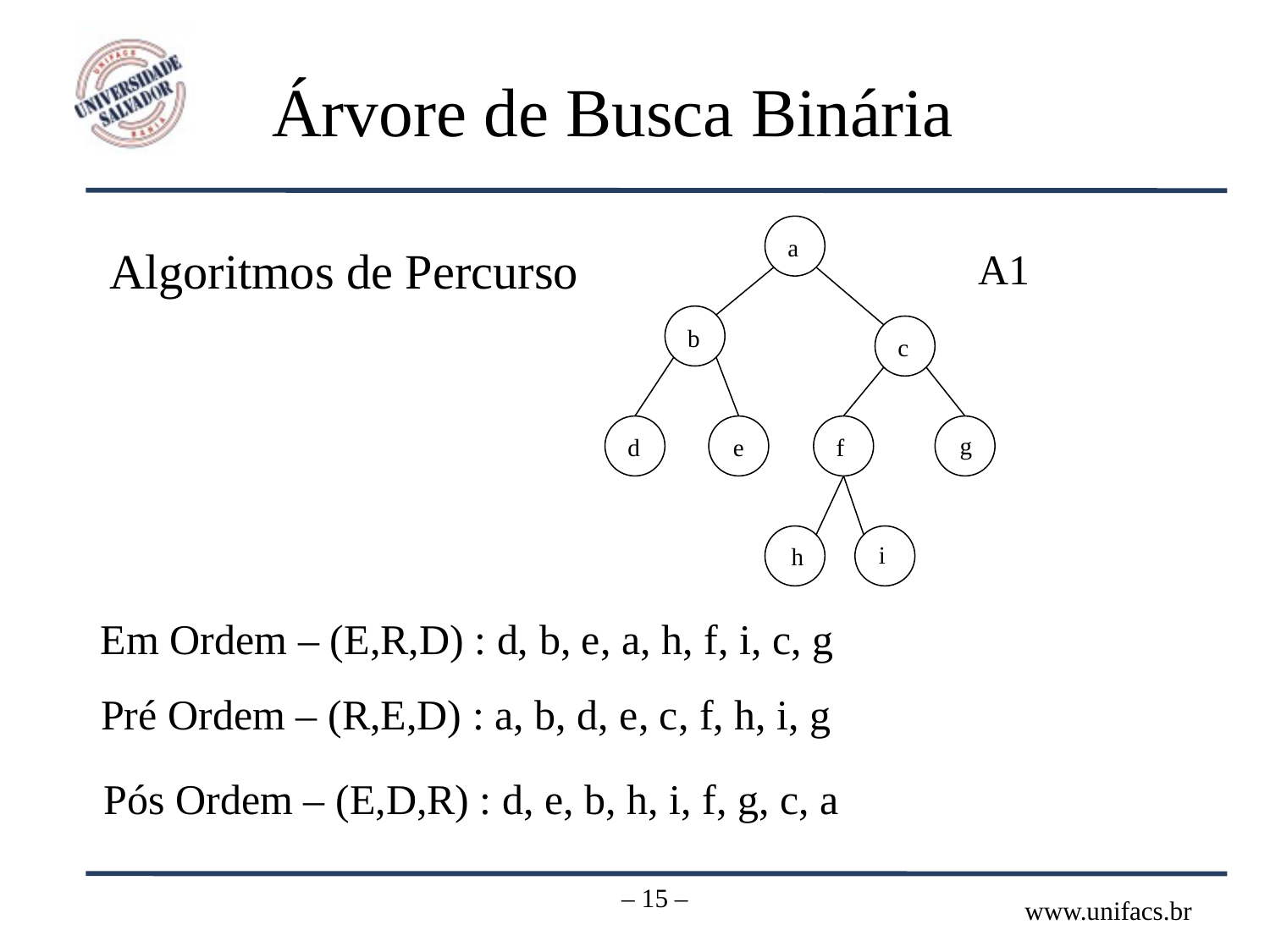

# Árvore de Busca Binária

a

b

c

d

e

f

g

i
h
Algoritmos de Percurso
A1
Em Ordem – (E,R,D) : d, b, e, a, h, f, i, c, g
Pré Ordem – (R,E,D) : a, b, d, e, c, f, h, i, g
Pós Ordem – (E,D,R) : d, e, b, h, i, f, g, c, a
– 15 –